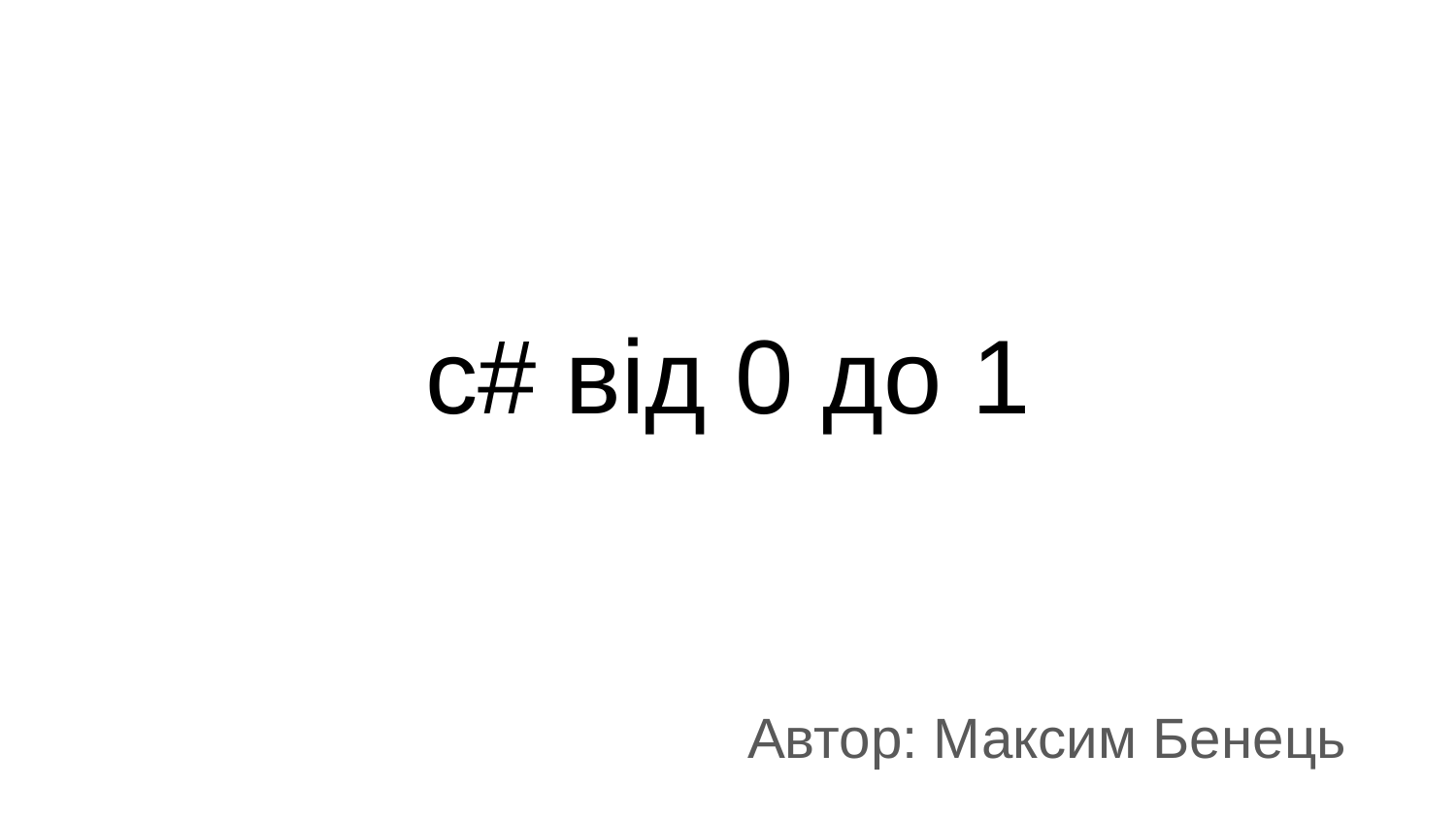

# c# від 0 до 1
Автор: Максим Бенець